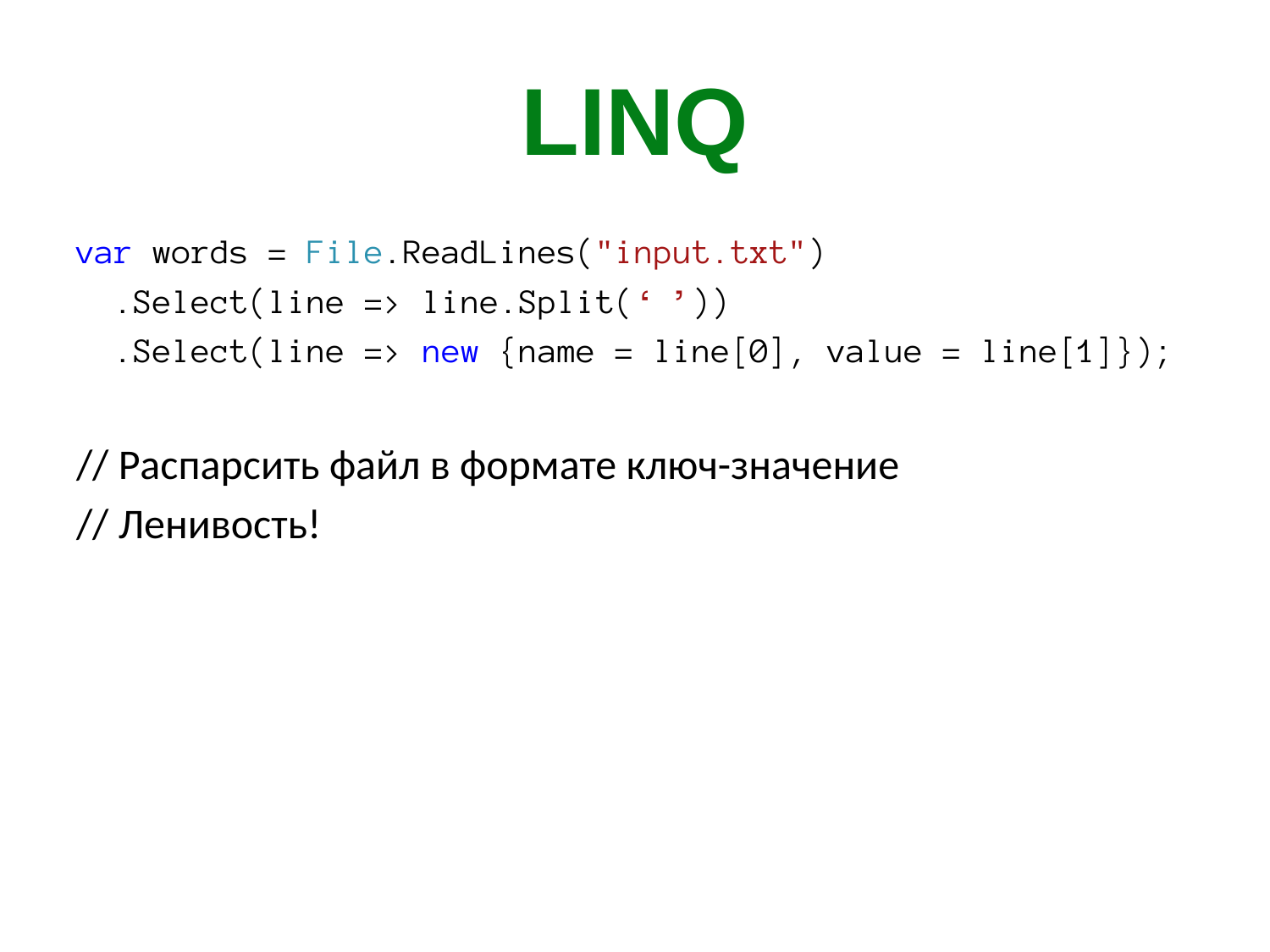

# LINQ
var words = File.ReadLines("input.txt")
  .Select(line => line.Split(‘ ’))
  .Select(line => new {name = line[0], value = line[1]});

// Распарсить файл в формате ключ-значение
// Ленивость!